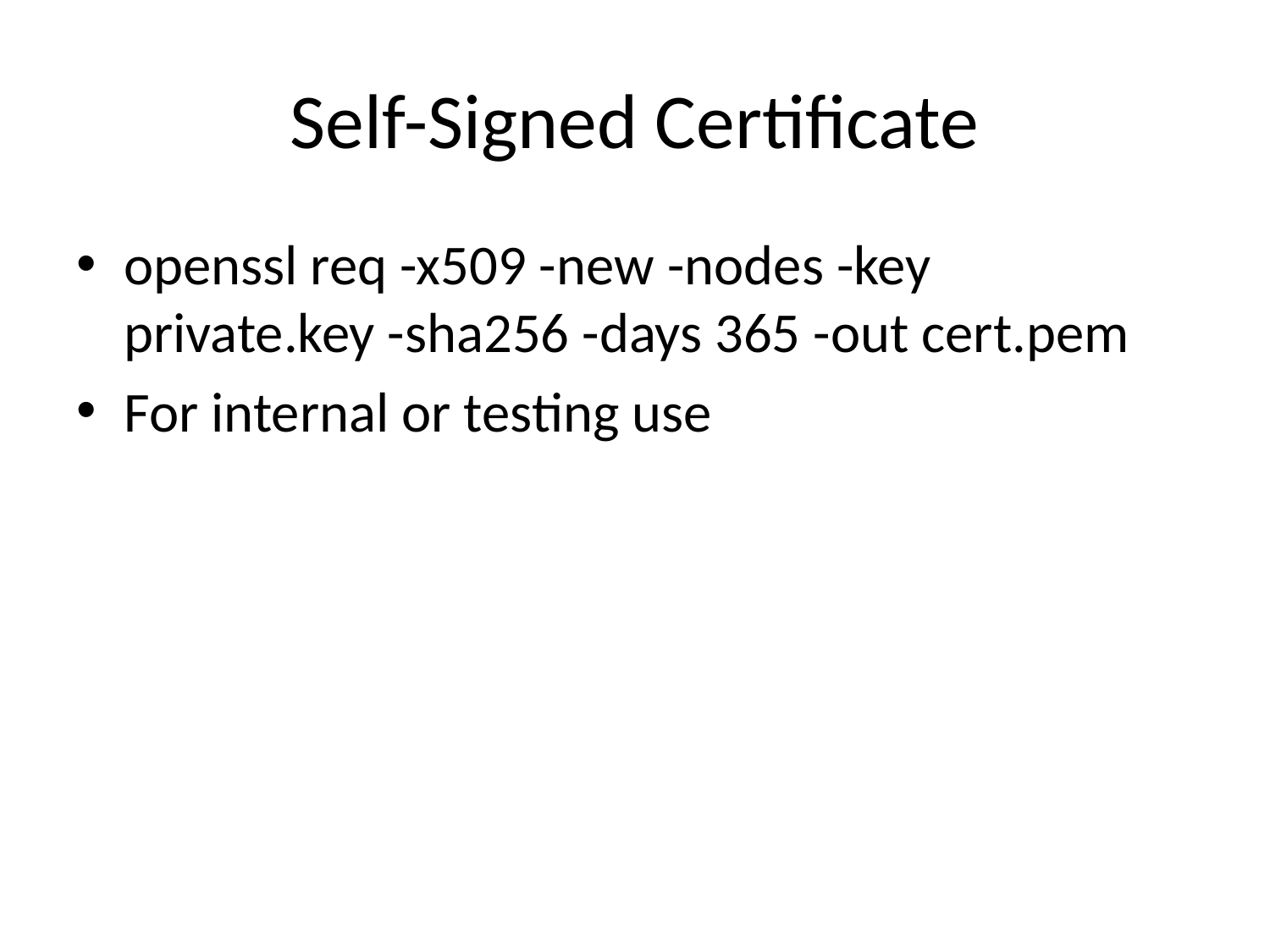

# Self-Signed Certificate
openssl req -x509 -new -nodes -key private.key -sha256 -days 365 -out cert.pem
For internal or testing use